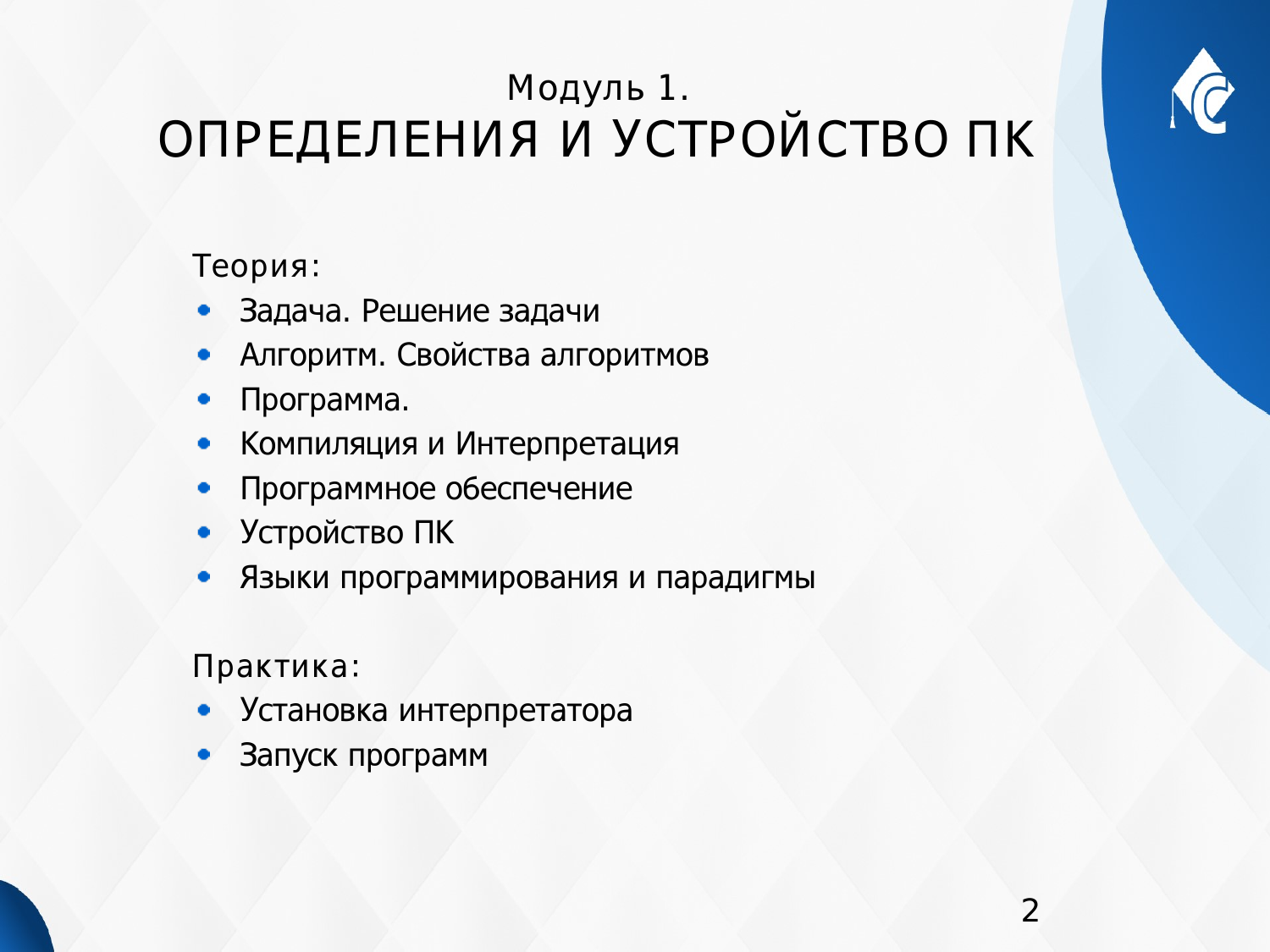

# Модуль 1. ОПРЕДЕЛЕНИЯ И УСТРОЙСТВО ПК
Теория:
Задача. Решение задачи
Алгоритм. Свойства алгоритмов
Программа.
Компиляция и Интерпретация
Программное обеспечение
Устройство ПК
Языки программирования и парадигмы

Практика:
Установка интерпретатора
Запуск программ
2